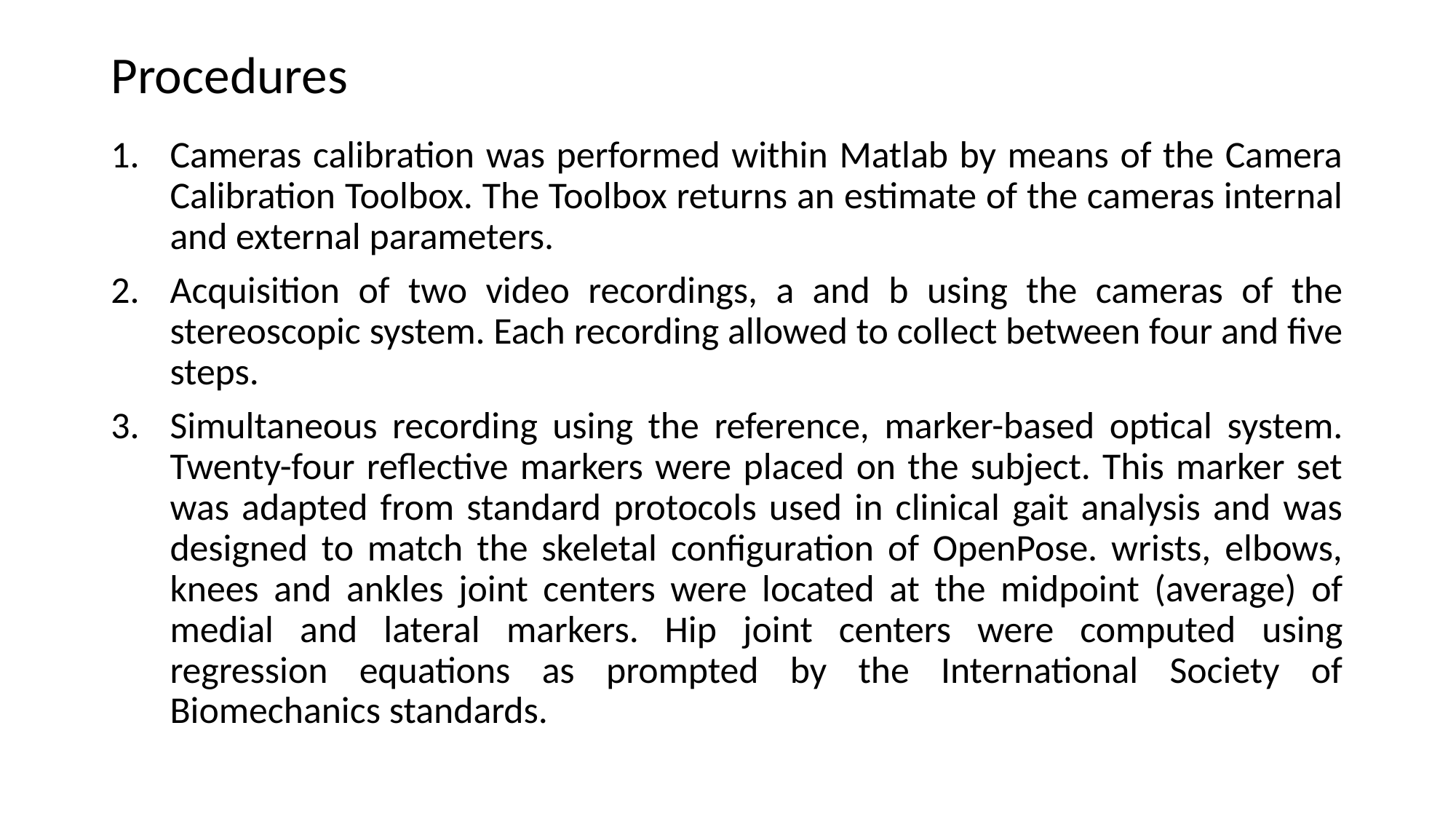

# Procedures
Cameras calibration was performed within Matlab by means of the Camera Calibration Toolbox. The Toolbox returns an estimate of the cameras internal and external parameters.
Acquisition of two video recordings, a and b using the cameras of the stereoscopic system. Each recording allowed to collect between four and five steps.
Simultaneous recording using the reference, marker-based optical system. Twenty-four reflective markers were placed on the subject. This marker set was adapted from standard protocols used in clinical gait analysis and was designed to match the skeletal configuration of OpenPose. wrists, elbows, knees and ankles joint centers were located at the midpoint (average) of medial and lateral markers. Hip joint centers were computed using regression equations as prompted by the International Society of Biomechanics standards.